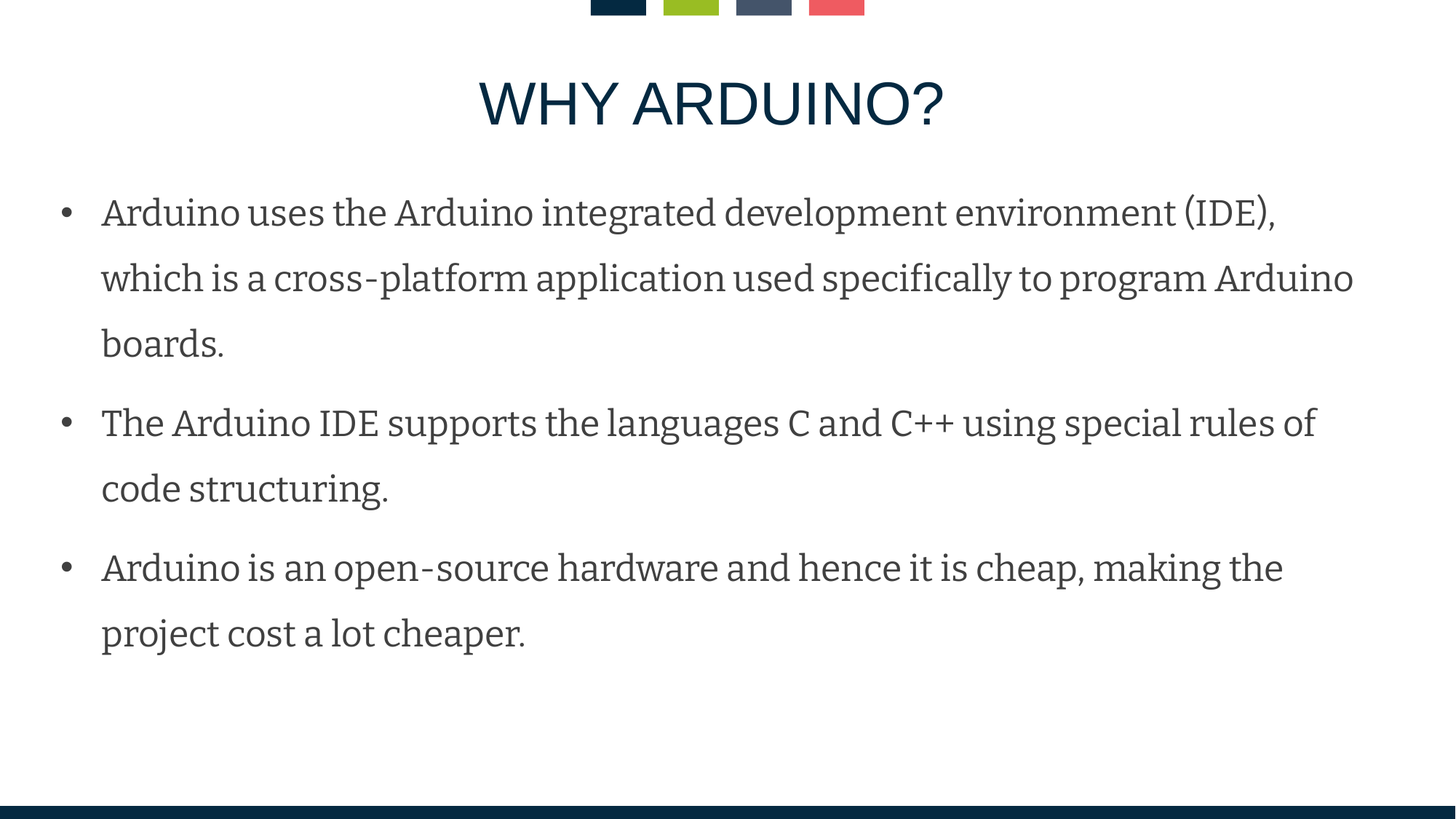

WHY ARDUINO?
Arduino uses the Arduino integrated development environment (IDE), which is a cross-platform application used specifically to program Arduino boards.
The Arduino IDE supports the languages C and C++ using special rules of code structuring.
Arduino is an open-source hardware and hence it is cheap, making the project cost a lot cheaper.